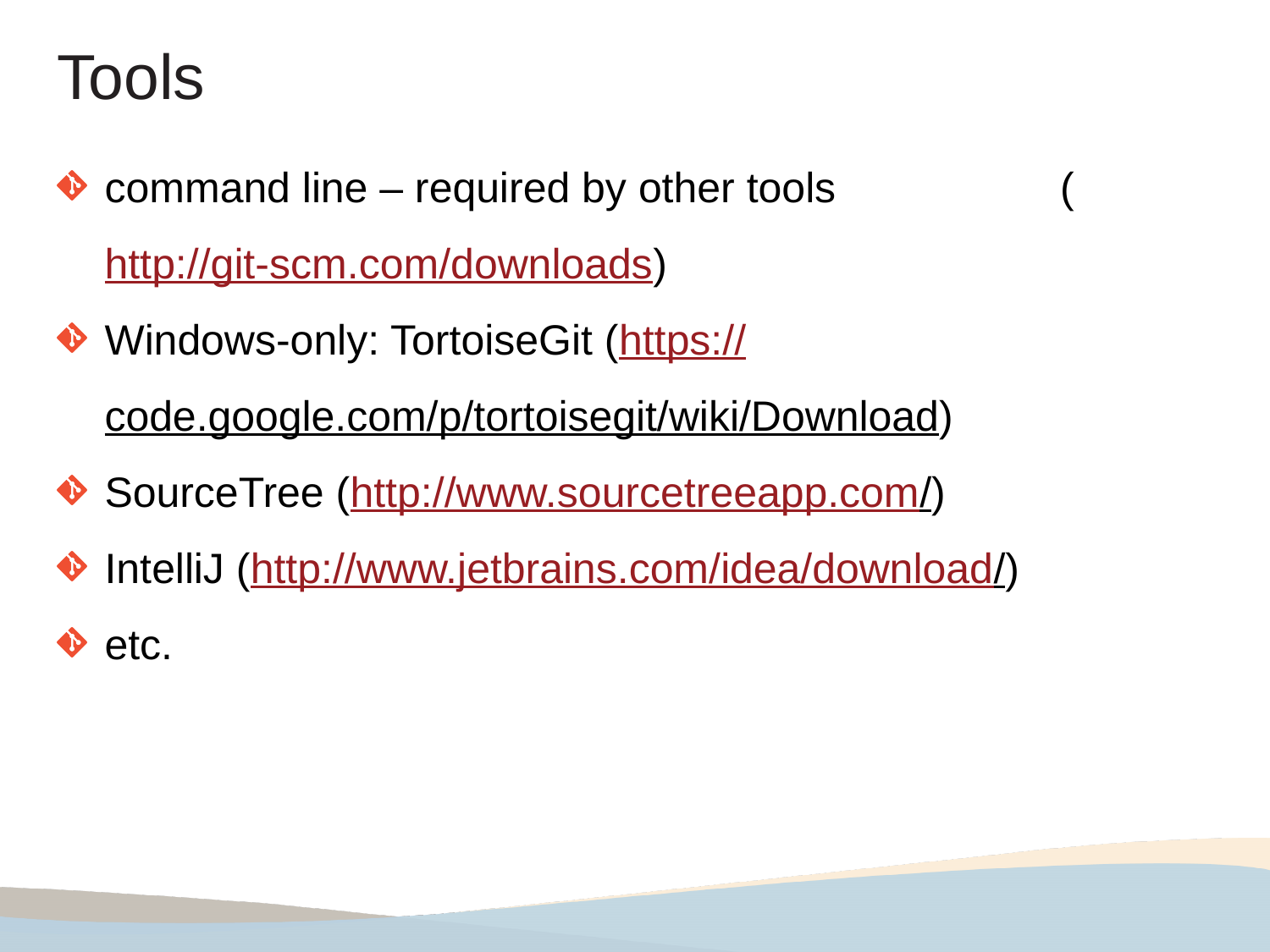

Tools
command line – required by other tools                   (http://git-scm.com/downloads)
Windows-only: TortoiseGit (https://code.google.com/p/tortoisegit/wiki/Download)
SourceTree (http://www.sourcetreeapp.com/)
IntelliJ (http://www.jetbrains.com/idea/download/)
etc.